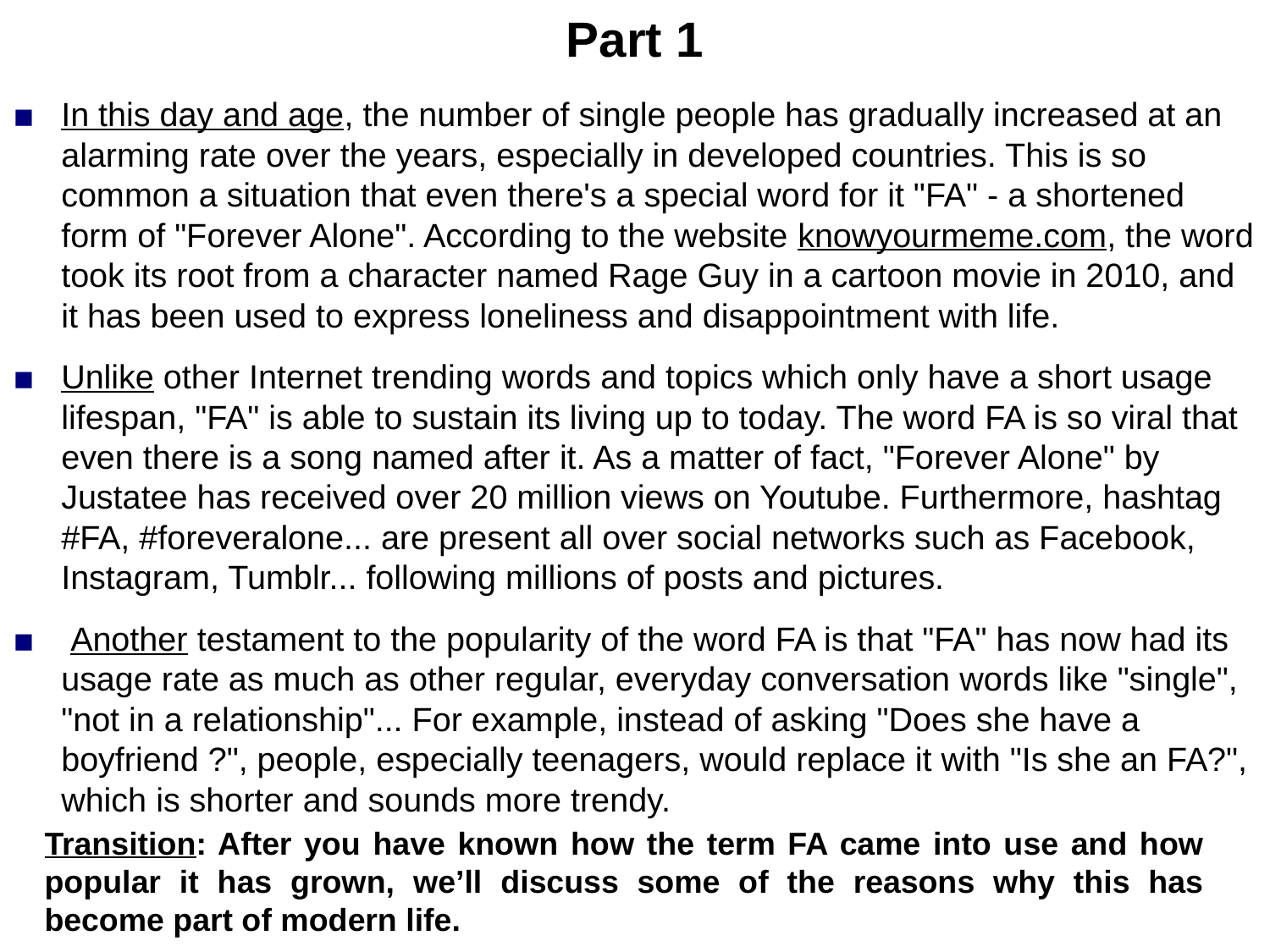

# Part 1
In this day and age, the number of single people has gradually increased at an alarming rate over the years, especially in developed countries. This is so common a situation that even there's a special word for it "FA" - a shortened form of "Forever Alone". According to the website knowyourmeme.com, the word took its root from a character named Rage Guy in a cartoon movie in 2010, and it has been used to express loneliness and disappointment with life.
Unlike other Internet trending words and topics which only have a short usage lifespan, "FA" is able to sustain its living up to today. The word FA is so viral that even there is a song named after it. As a matter of fact, "Forever Alone" by Justatee has received over 20 million views on Youtube. Furthermore, hashtag #FA, #foreveralone... are present all over social networks such as Facebook, Instagram, Tumblr... following millions of posts and pictures.
 Another testament to the popularity of the word FA is that "FA" has now had its usage rate as much as other regular, everyday conversation words like "single", "not in a relationship"... For example, instead of asking "Does she have a boyfriend ?", people, especially teenagers, would replace it with "Is she an FA?", which is shorter and sounds more trendy.

Transition: After you have known how the term FA came into use and how popular it has grown, we’ll discuss some of the reasons why this has become part of modern life.